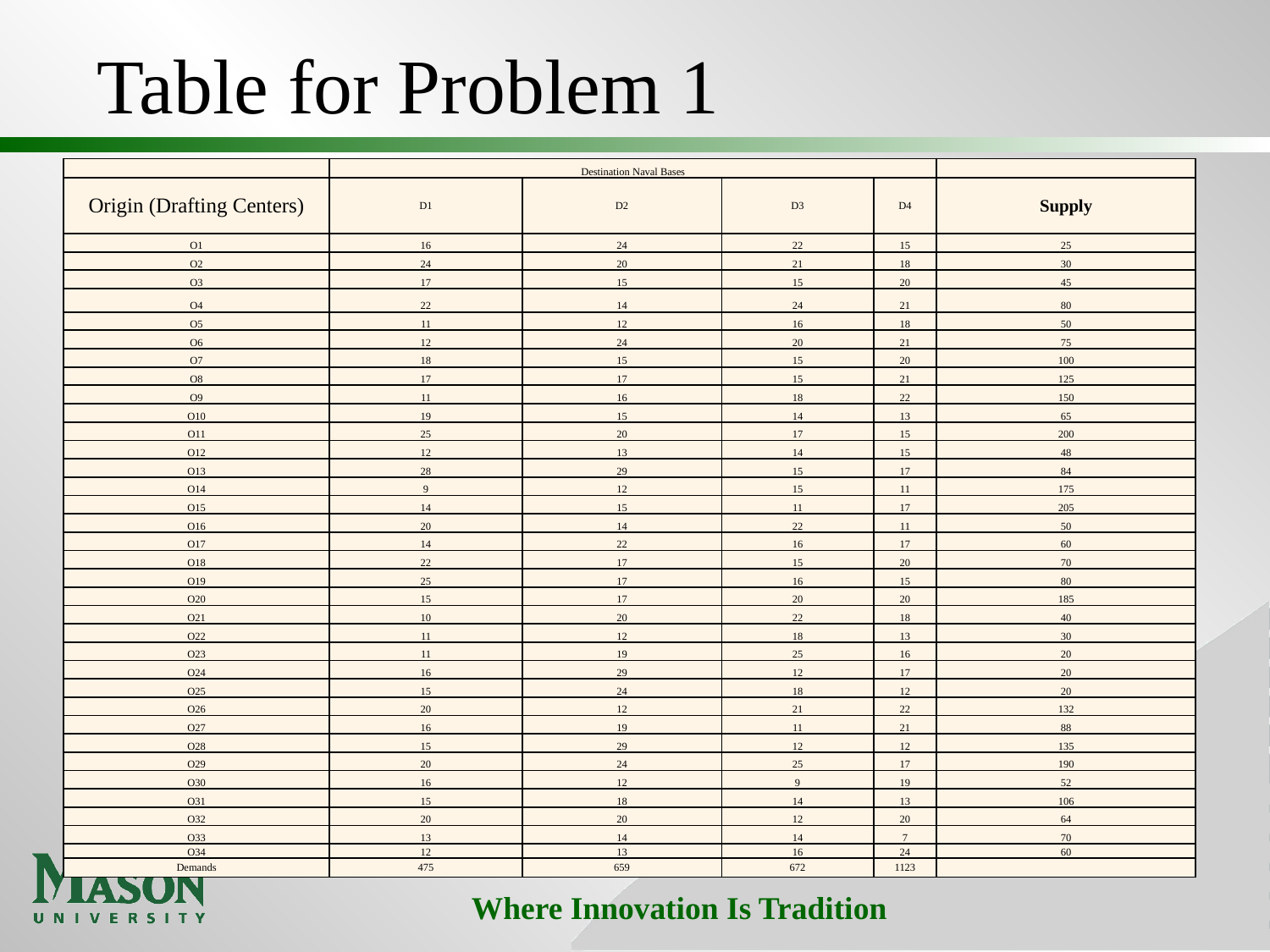

# Table for Problem 1
|  | Destination Naval Bases |  |  |  |  |
| --- | --- | --- | --- | --- | --- |
| Origin (Drafting Centers) | D1 | D2 | D3 | D4 | Supply |
| O1 | 16 | 24 | 22 | 15 | 25 |
| O2 | 24 | 20 | 21 | 18 | 30 |
| O3 | 17 | 15 | 15 | 20 | 45 |
| O4 | 22 | 14 | 24 | 21 | 80 |
| O5 | 11 | 12 | 16 | 18 | 50 |
| O6 | 12 | 24 | 20 | 21 | 75 |
| O7 | 18 | 15 | 15 | 20 | 100 |
| O8 | 17 | 17 | 15 | 21 | 125 |
| O9 | 11 | 16 | 18 | 22 | 150 |
| O10 | 19 | 15 | 14 | 13 | 65 |
| O11 | 25 | 20 | 17 | 15 | 200 |
| O12 | 12 | 13 | 14 | 15 | 48 |
| O13 | 28 | 29 | 15 | 17 | 84 |
| O14 | 9 | 12 | 15 | 11 | 175 |
| O15 | 14 | 15 | 11 | 17 | 205 |
| O16 | 20 | 14 | 22 | 11 | 50 |
| O17 | 14 | 22 | 16 | 17 | 60 |
| O18 | 22 | 17 | 15 | 20 | 70 |
| O19 | 25 | 17 | 16 | 15 | 80 |
| O20 | 15 | 17 | 20 | 20 | 185 |
| O21 | 10 | 20 | 22 | 18 | 40 |
| O22 | 11 | 12 | 18 | 13 | 30 |
| O23 | 11 | 19 | 25 | 16 | 20 |
| O24 | 16 | 29 | 12 | 17 | 20 |
| O25 | 15 | 24 | 18 | 12 | 20 |
| O26 | 20 | 12 | 21 | 22 | 132 |
| O27 | 16 | 19 | 11 | 21 | 88 |
| O28 | 15 | 29 | 12 | 12 | 135 |
| O29 | 20 | 24 | 25 | 17 | 190 |
| O30 | 16 | 12 | 9 | 19 | 52 |
| O31 | 15 | 18 | 14 | 13 | 106 |
| O32 | 20 | 20 | 12 | 20 | 64 |
| O33 | 13 | 14 | 14 | 7 | 70 |
| O34 | 12 | 13 | 16 | 24 | 60 |
| Demands | 475 | 659 | 672 | 1123 |  |